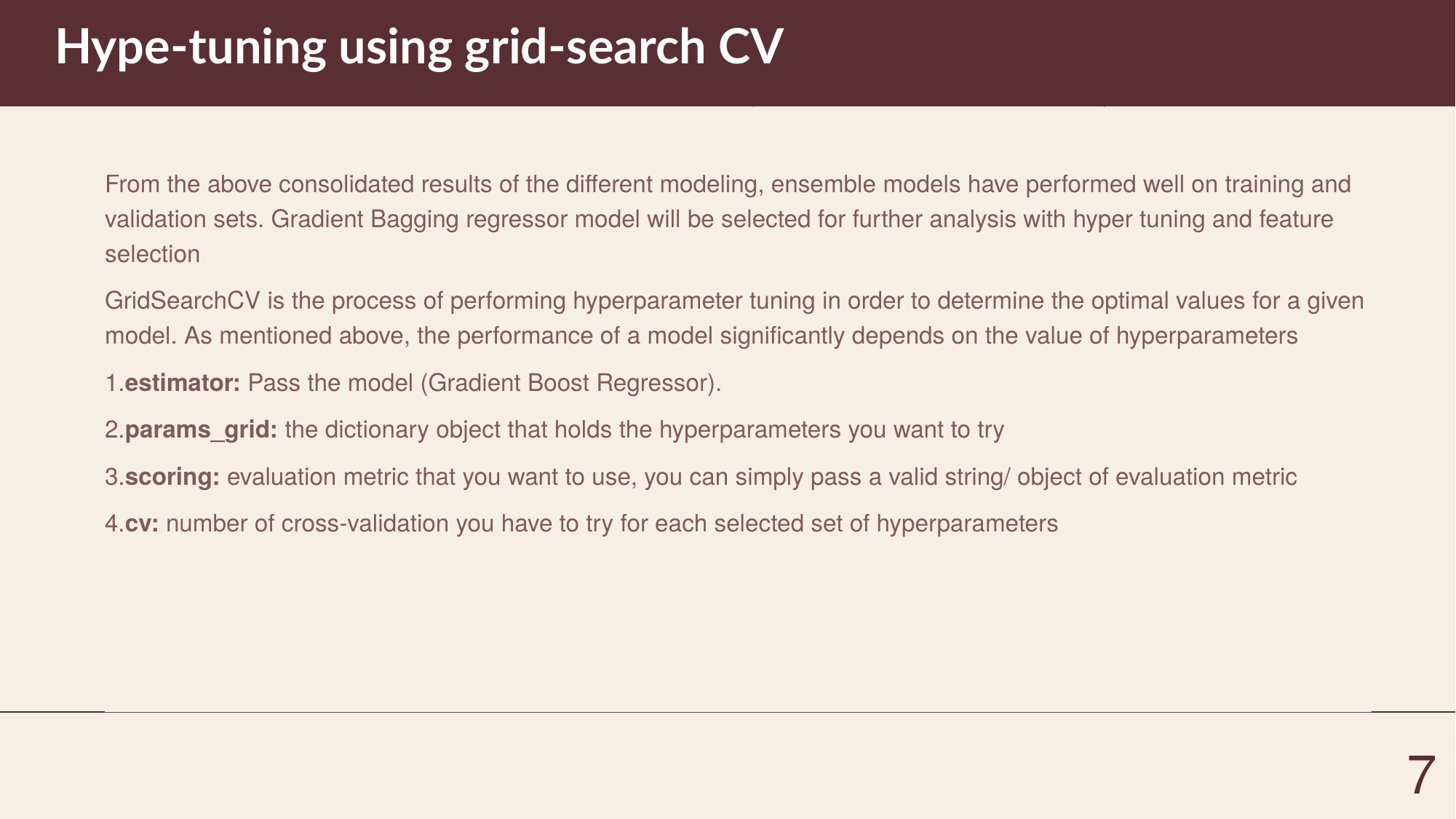

# Hype-tuning using grid-search CV

From the above consolidated results of the different modeling, ensemble models have performed well on training and validation sets. Gradient Bagging regressor model will be selected for further analysis with hyper tuning and feature selection
GridSearchCV is the process of performing hyperparameter tuning in order to determine the optimal values for a given model. As mentioned above, the performance of a model significantly depends on the value of hyperparameters
1.estimator: Pass the model (Gradient Boost Regressor).
2.params_grid: the dictionary object that holds the hyperparameters you want to try
3.scoring: evaluation metric that you want to use, you can simply pass a valid string/ object of evaluation metric
4.cv: number of cross-validation you have to try for each selected set of hyperparameters
7